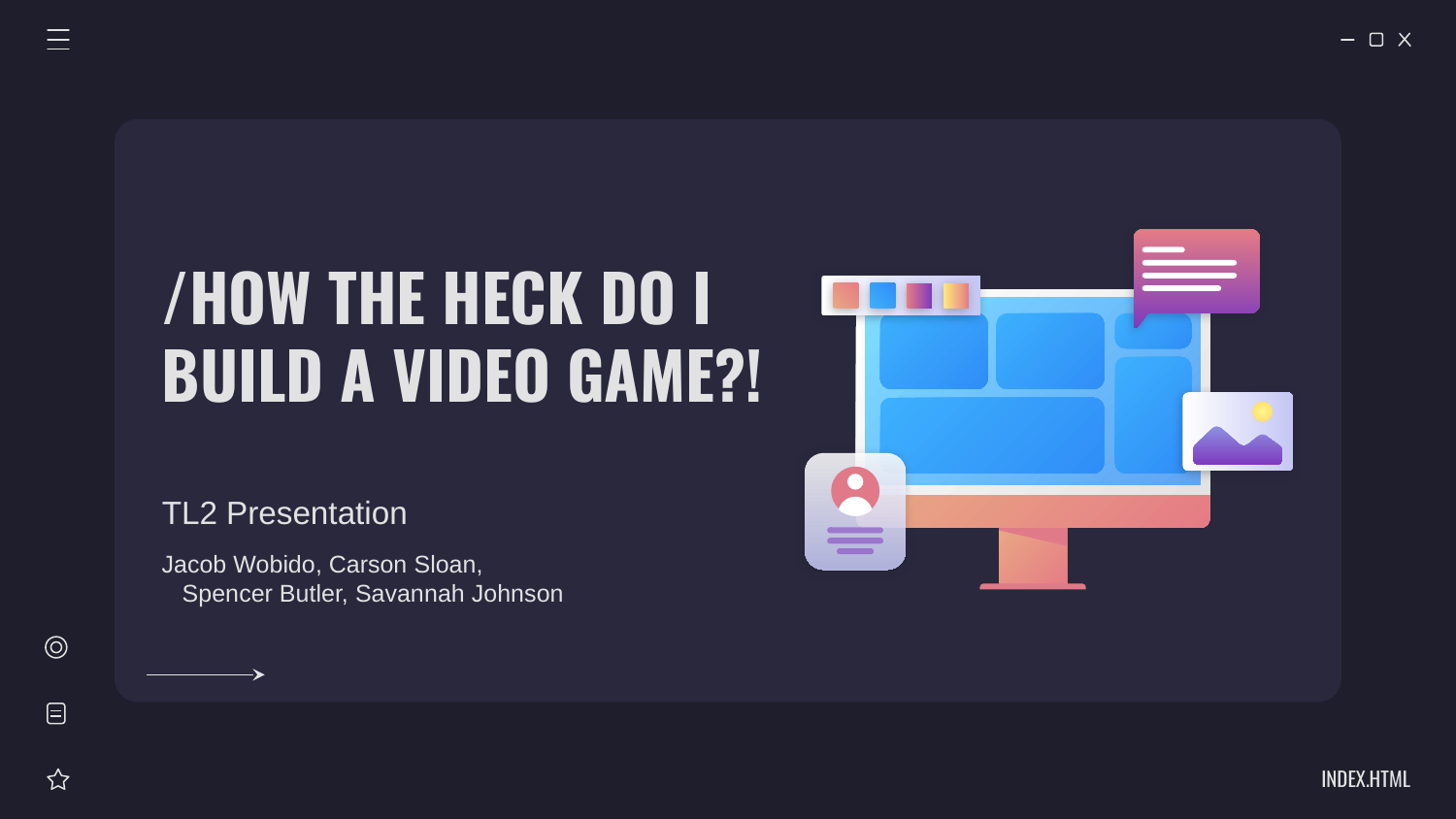

# /HOW THE HECK DO I BUILD A VIDEO GAME?!

TL2 Presentation
Jacob Wobido, Carson Sloan,
   Spencer Butler, Savannah Johnson

INDEX.HTML